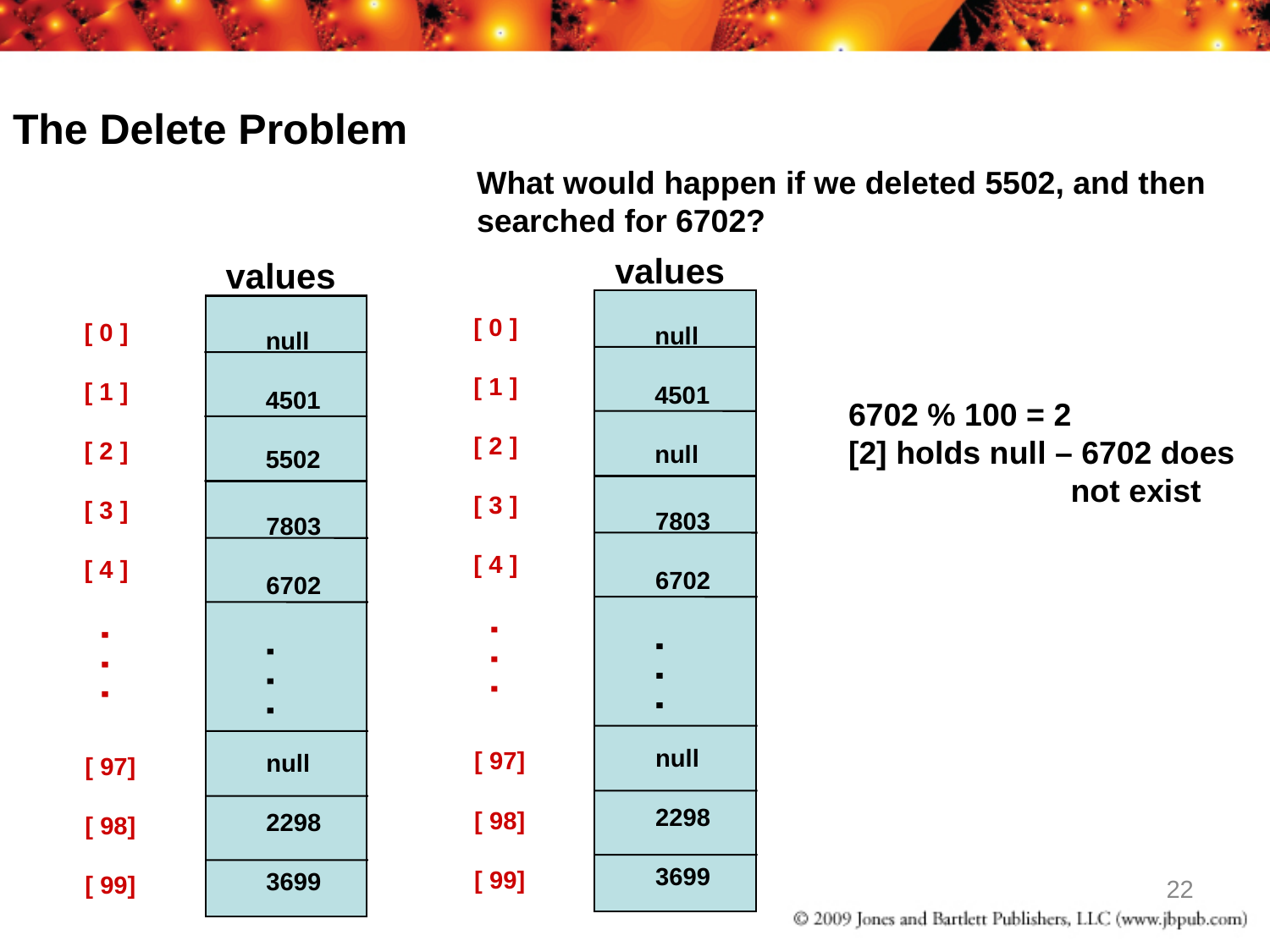

The Delete Problem
What would happen if we deleted 5502, and then
searched for 6702?
    values

[ 0 ]

[ 1 ]

[ 2 ]

[ 3 ]

[ 4 ]

  .
  .
  .

null

4501

null

7803

6702

.
.
.

null

2298

3699

[ 97]

[ 98]

[ 99]

    values

[ 0 ]

[ 1 ]

[ 2 ]

[ 3 ]

[ 4 ]

  .
  .
  .

null

4501

5502

7803

6702

.
.
.

null

2298

3699

[ 97]

[ 98]

[ 99]

6702 % 100 = 2
[2] holds null – 6702 does
                         not exist
22